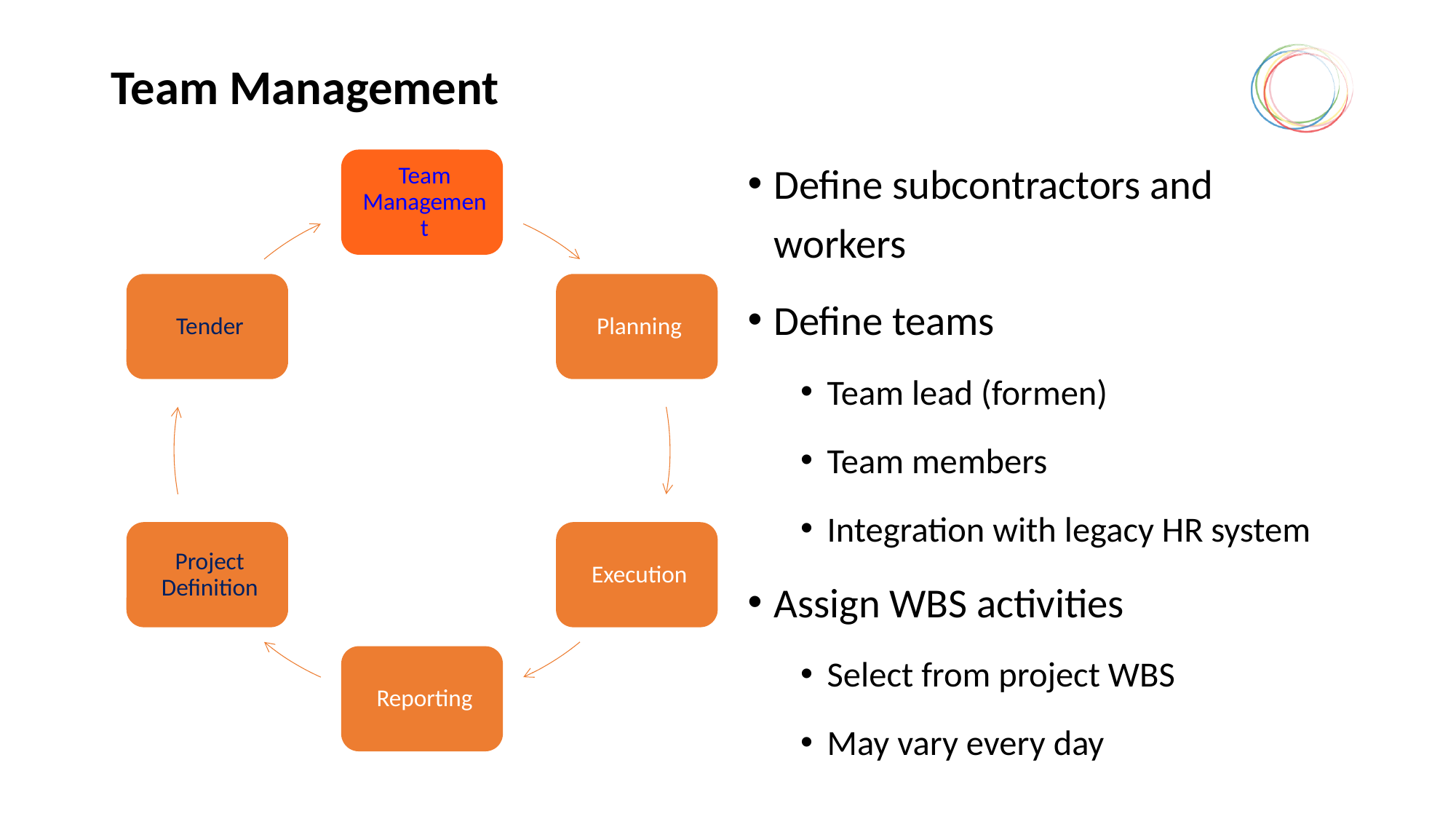

# Team Management
Define subcontractors and workers
Define teams
Team lead (formen)
Team members
Integration with legacy HR system
Assign WBS activities
Select from project WBS
May vary every day
Team Management
Planning
Execution
Reporting
Project Definition
Tender